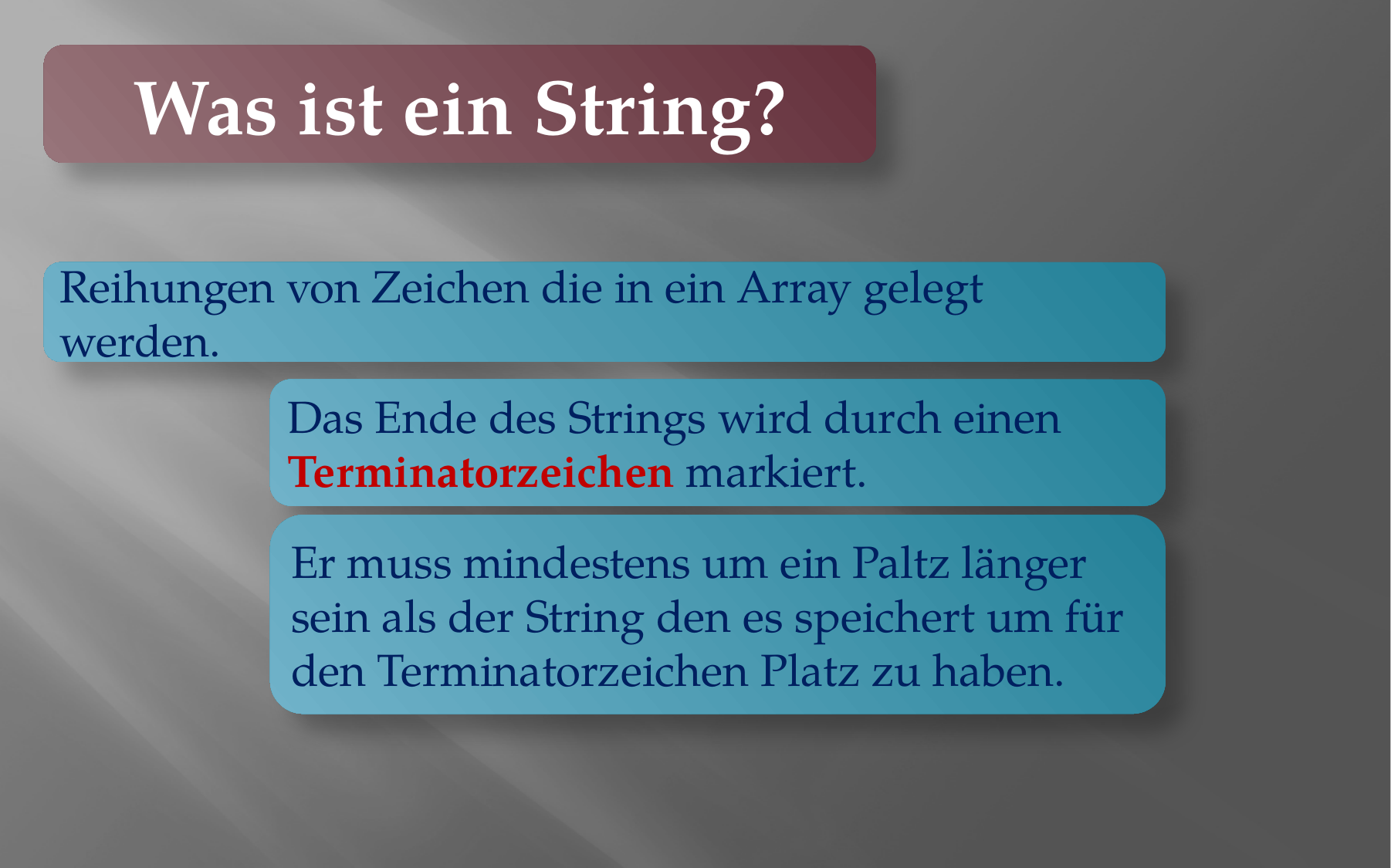

Was ist ein String?
Reihungen von Zeichen die in ein Array gelegt werden.
Das Ende des Strings wird durch einen Terminatorzeichen markiert.
Er muss mindestens um ein Paltz länger sein als der String den es speichert um für den Terminatorzeichen Platz zu haben.